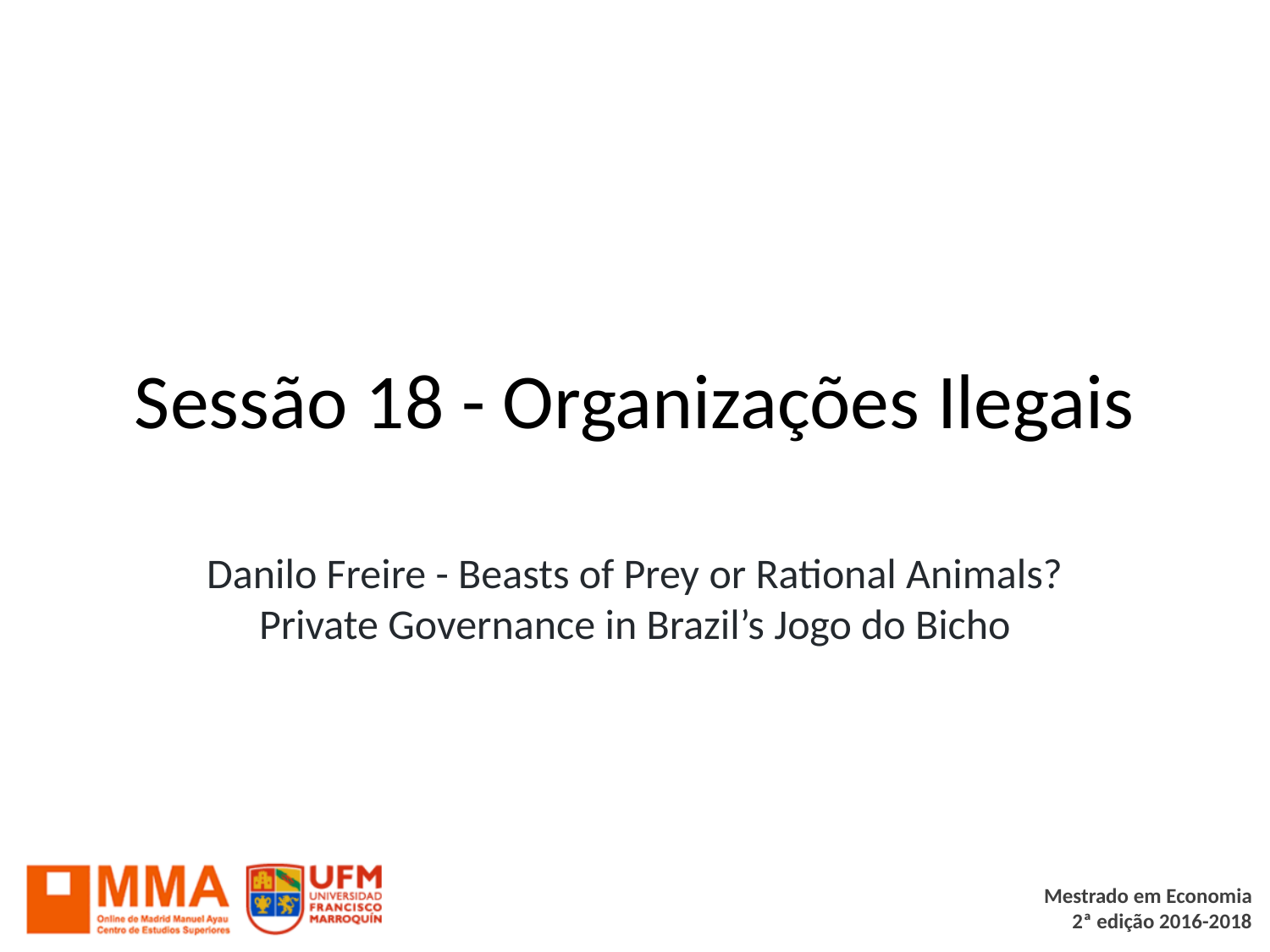

# Sessão 18 - Organizações Ilegais
Danilo Freire - Beasts of Prey or Rational Animals?
Private Governance in Brazil’s Jogo do Bicho